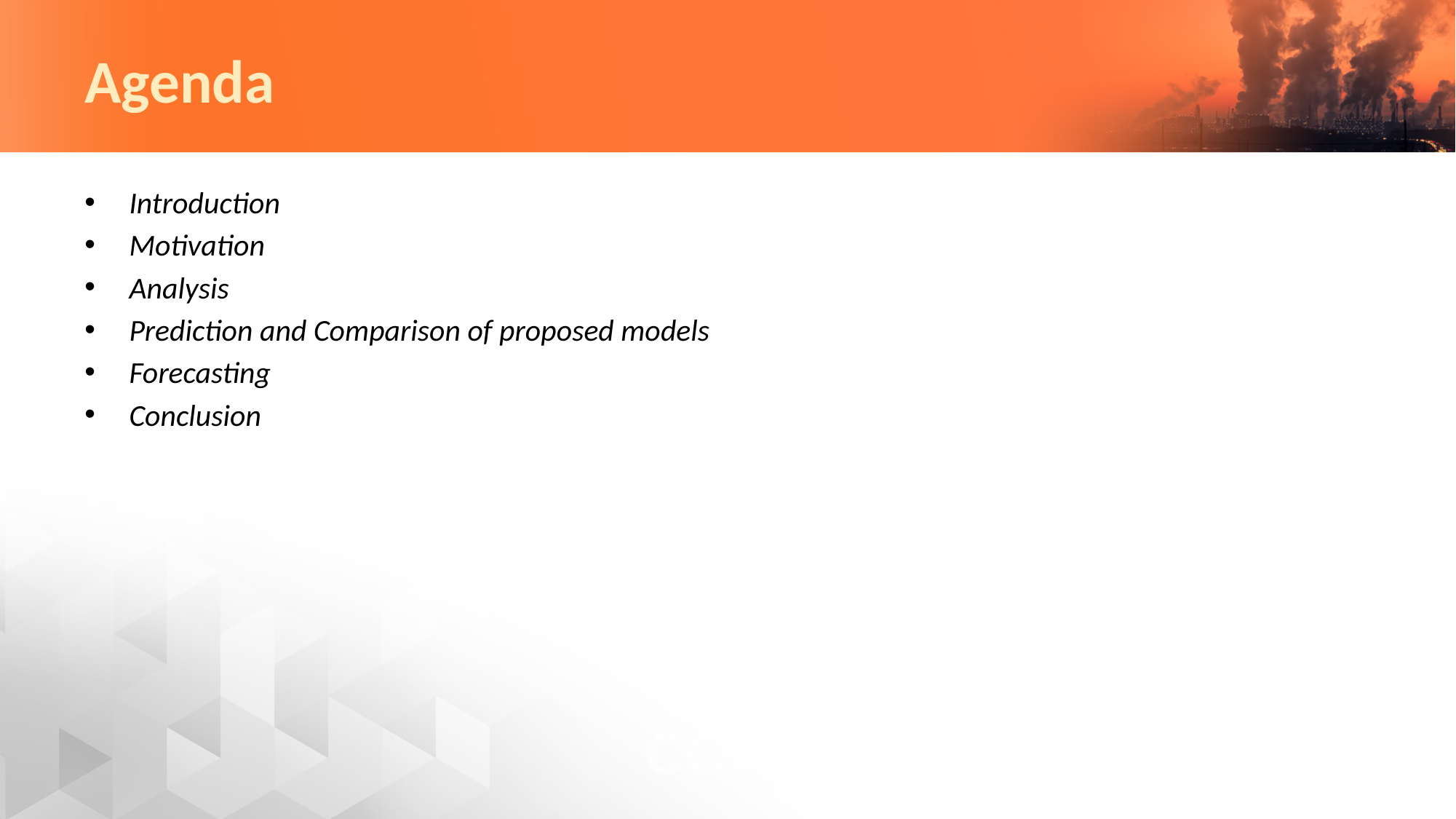

# Agenda
Introduction
Motivation
Analysis
Prediction and Comparison of proposed models
Forecasting
Conclusion